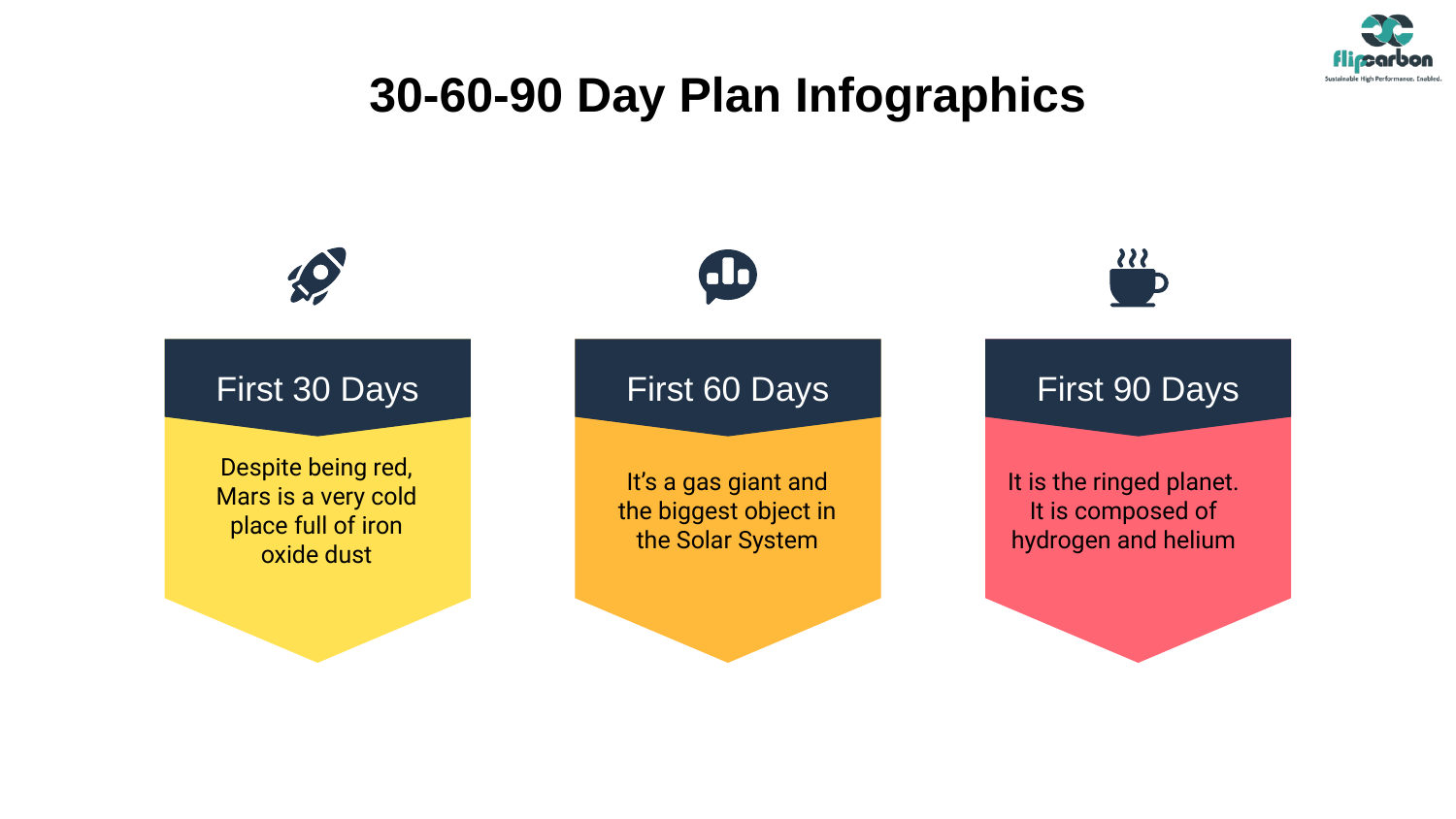

# 30-60-90 Day Plan Infographics

First 30 Days
First 60 Days
First 90 Days
It is the ringed planet. It is composed of hydrogen and helium
Despite being red, Mars is a very cold place full of iron oxide dust
It’s a gas giant and the biggest object in the Solar System